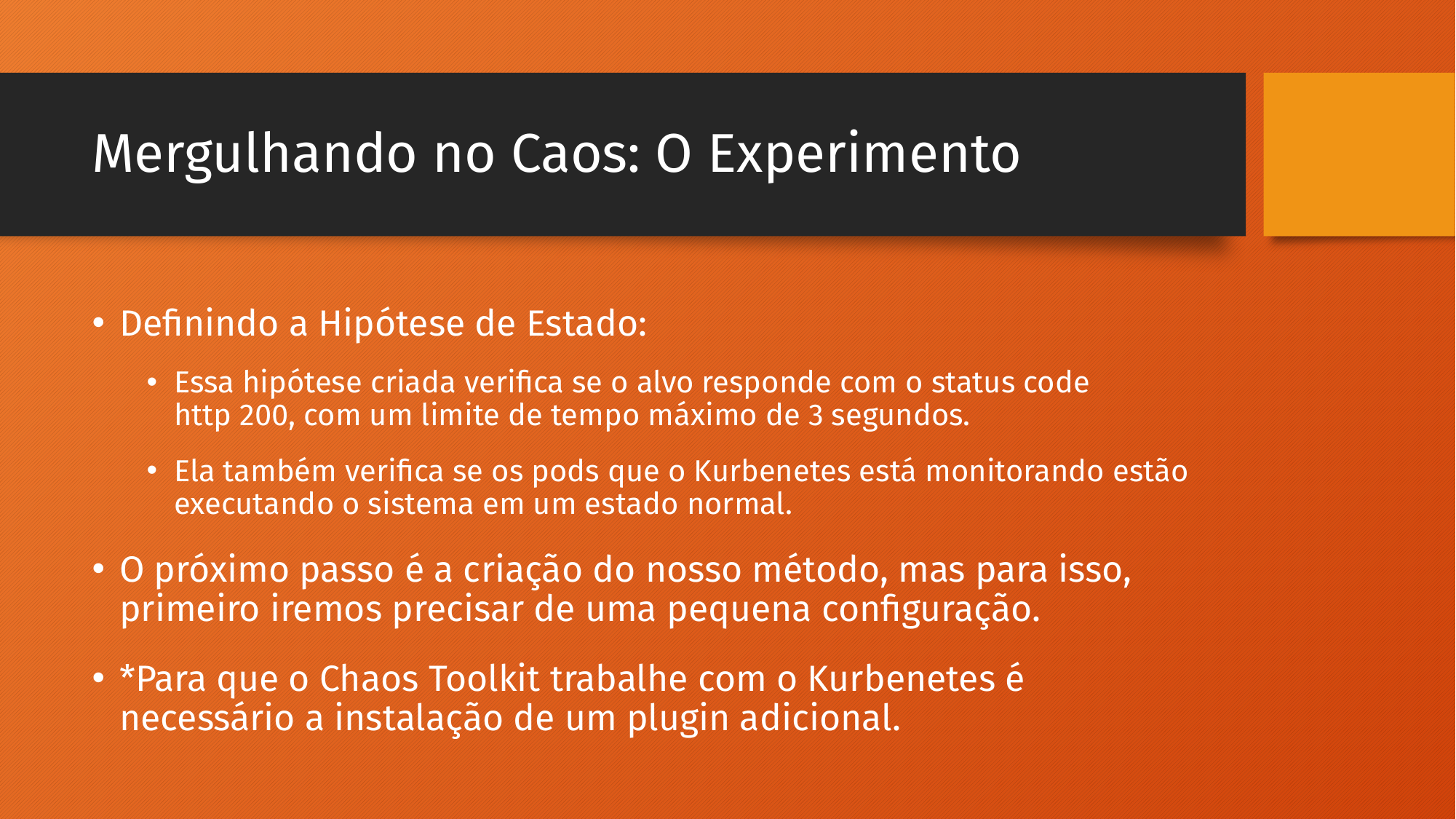

# Mergulhando no Caos: O Experimento
Definindo a Hipótese de Estado:
Essa hipótese criada verifica se o alvo responde com o status code
http 200, com um limite de tempo máximo de 3 segundos.
Ela também verifica se os pods que o Kurbenetes está monitorando estão executando o sistema em um estado normal.
O próximo passo é a criação do nosso método, mas para isso, primeiro iremos precisar de uma pequena configuração.
*Para que o Chaos Toolkit trabalhe com o Kurbenetes é necessário a instalação de um plugin adicional.